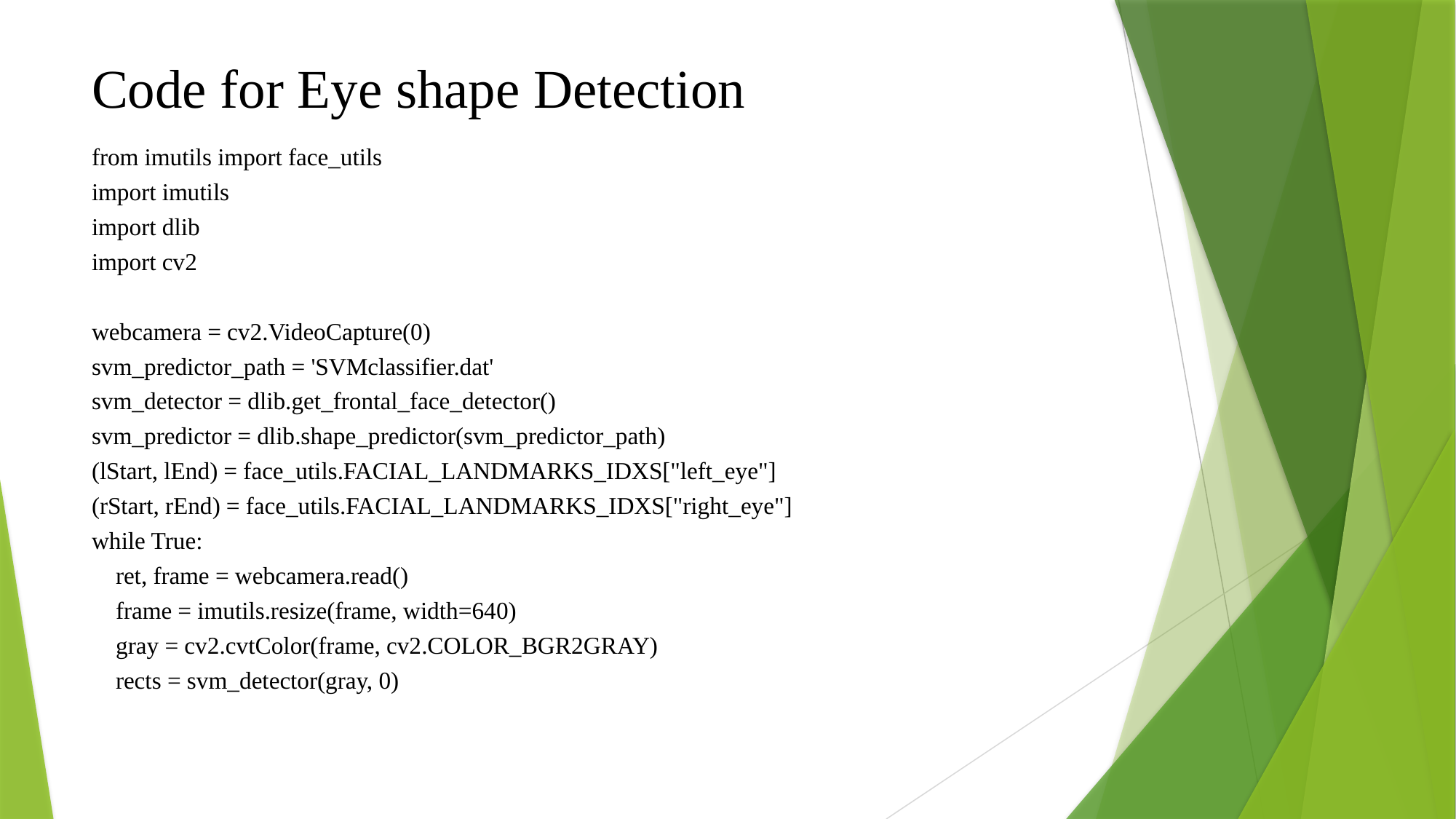

# Code for Eye shape Detection
from imutils import face_utils
import imutils
import dlib
import cv2

webcamera = cv2.VideoCapture(0)
svm_predictor_path = 'SVMclassifier.dat'
svm_detector = dlib.get_frontal_face_detector()
svm_predictor = dlib.shape_predictor(svm_predictor_path)
(lStart, lEnd) = face_utils.FACIAL_LANDMARKS_IDXS["left_eye"]
(rStart, rEnd) = face_utils.FACIAL_LANDMARKS_IDXS["right_eye"]
while True:
    ret, frame = webcamera.read()
    frame = imutils.resize(frame, width=640)
    gray = cv2.cvtColor(frame, cv2.COLOR_BGR2GRAY)
    rects = svm_detector(gray, 0)